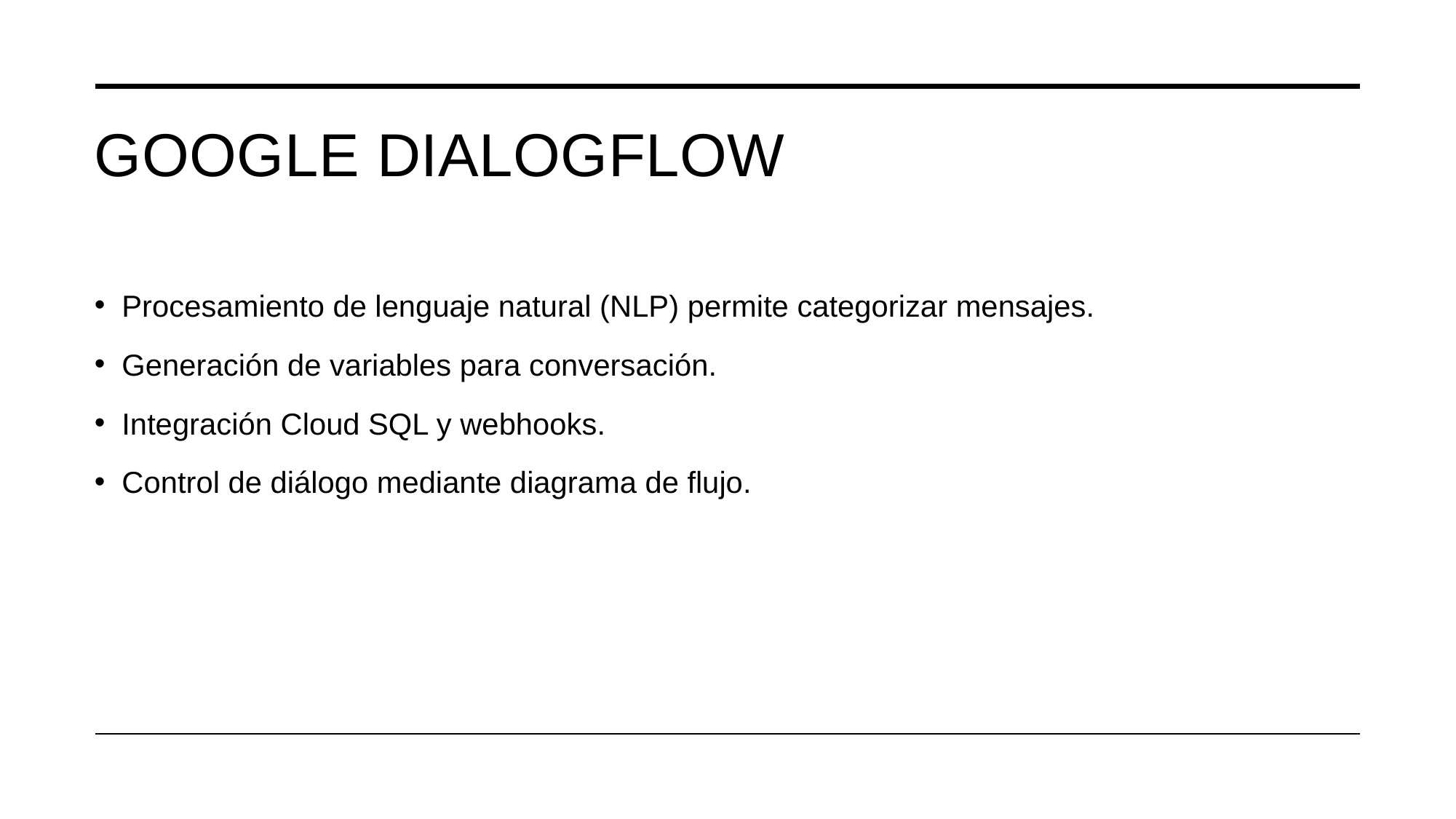

# Google Dialogflow
Procesamiento de lenguaje natural (NLP) permite categorizar mensajes.
Generación de variables para conversación.
Integración Cloud SQL y webhooks.
Control de diálogo mediante diagrama de flujo.